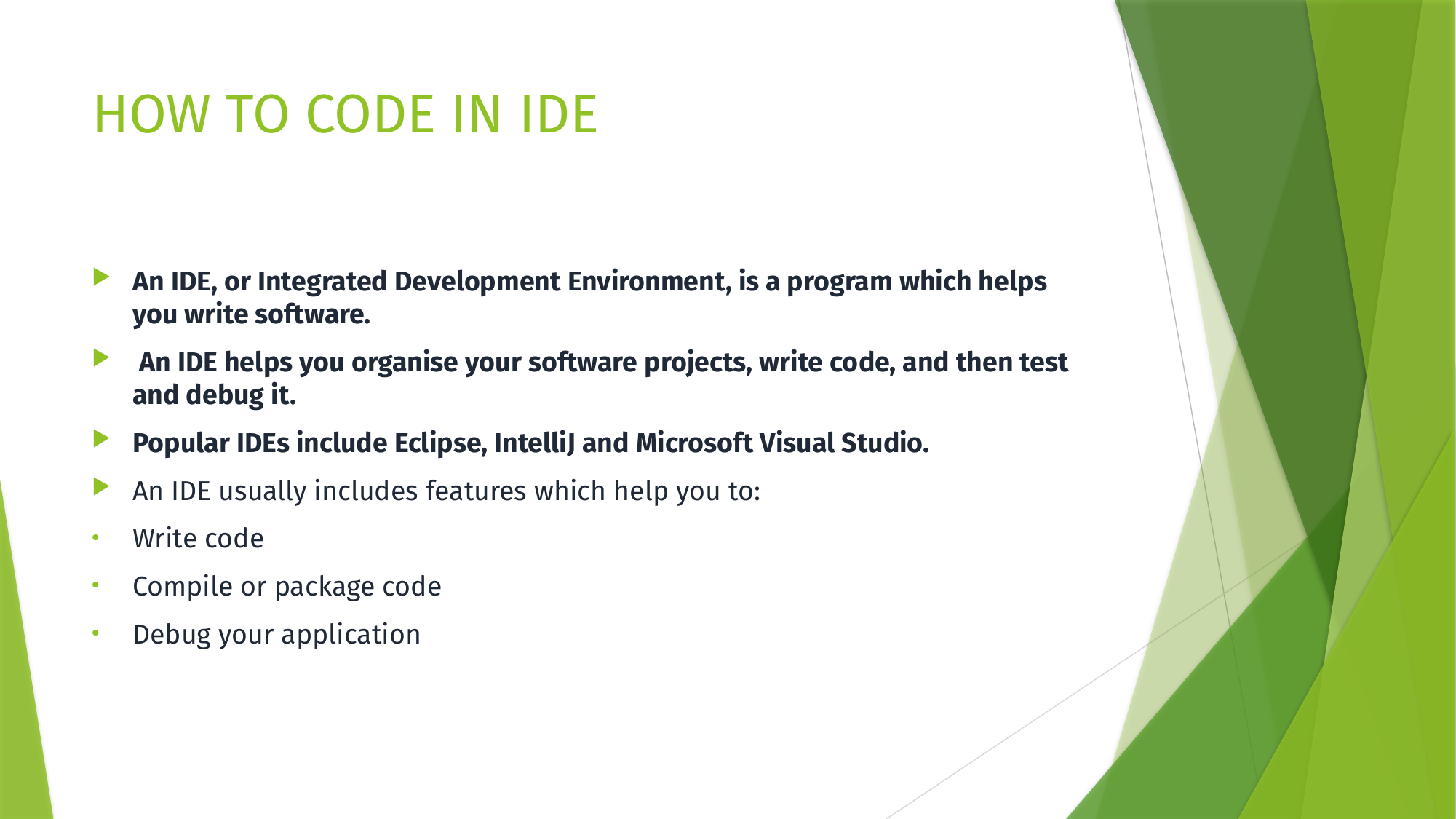

# HOW TO CODE IN IDE
An IDE, or Integrated Development Environment, is a program which helps you write software.
 An IDE helps you organise your software projects, write code, and then test and debug it.
Popular IDEs include Eclipse, IntelliJ and Microsoft Visual Studio.
An IDE usually includes features which help you to:
Write code
Compile or package code
Debug your application